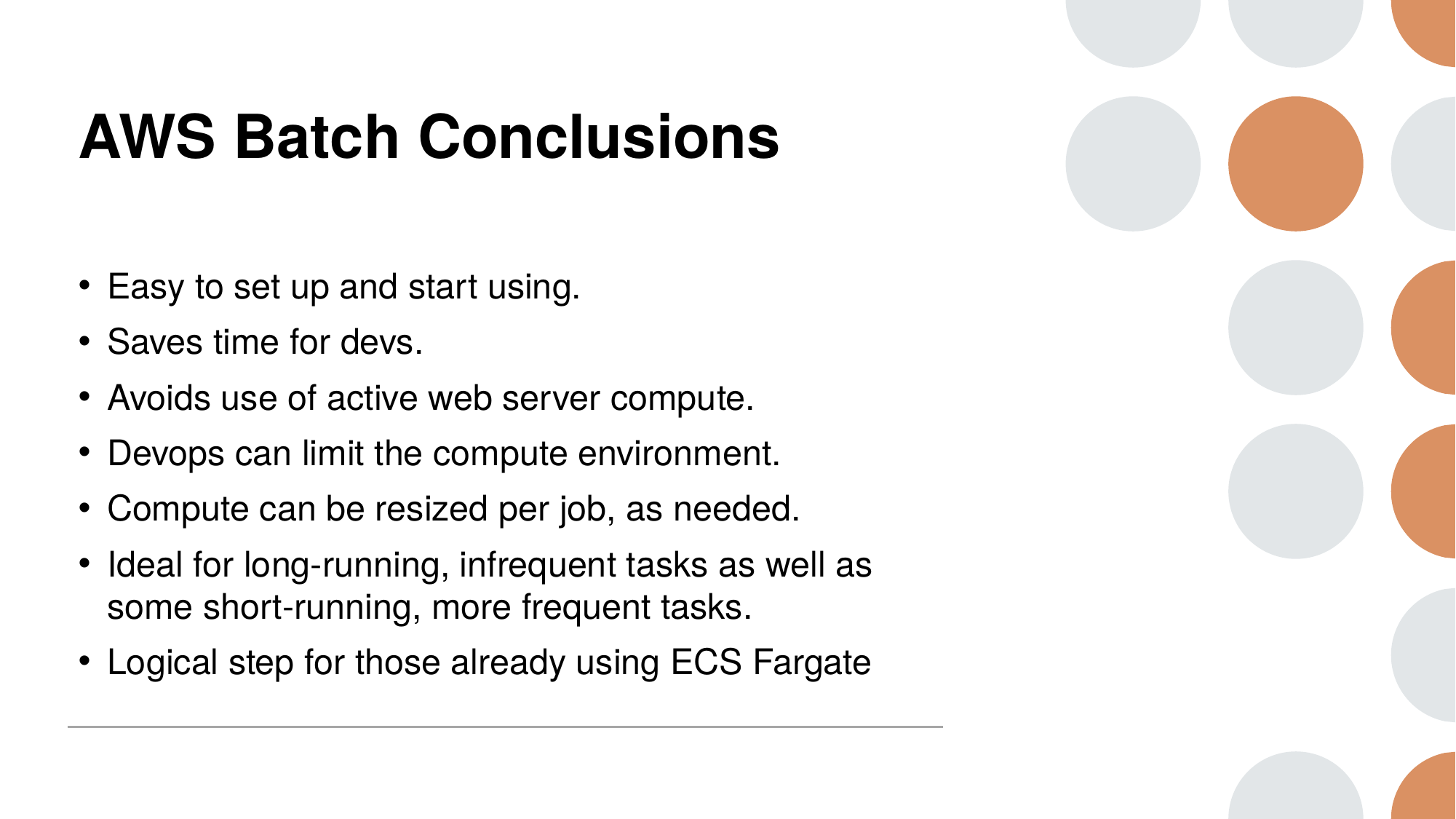

# AWS Batch Conclusions
Easy to set up and start using.
Saves time for devs.
Avoids use of active web server compute.
Devops can limit the compute environment.
Compute can be resized per job, as needed.
Ideal for long-running, infrequent tasks as well as some short-running, more frequent tasks.
Logical step for those already using ECS Fargate